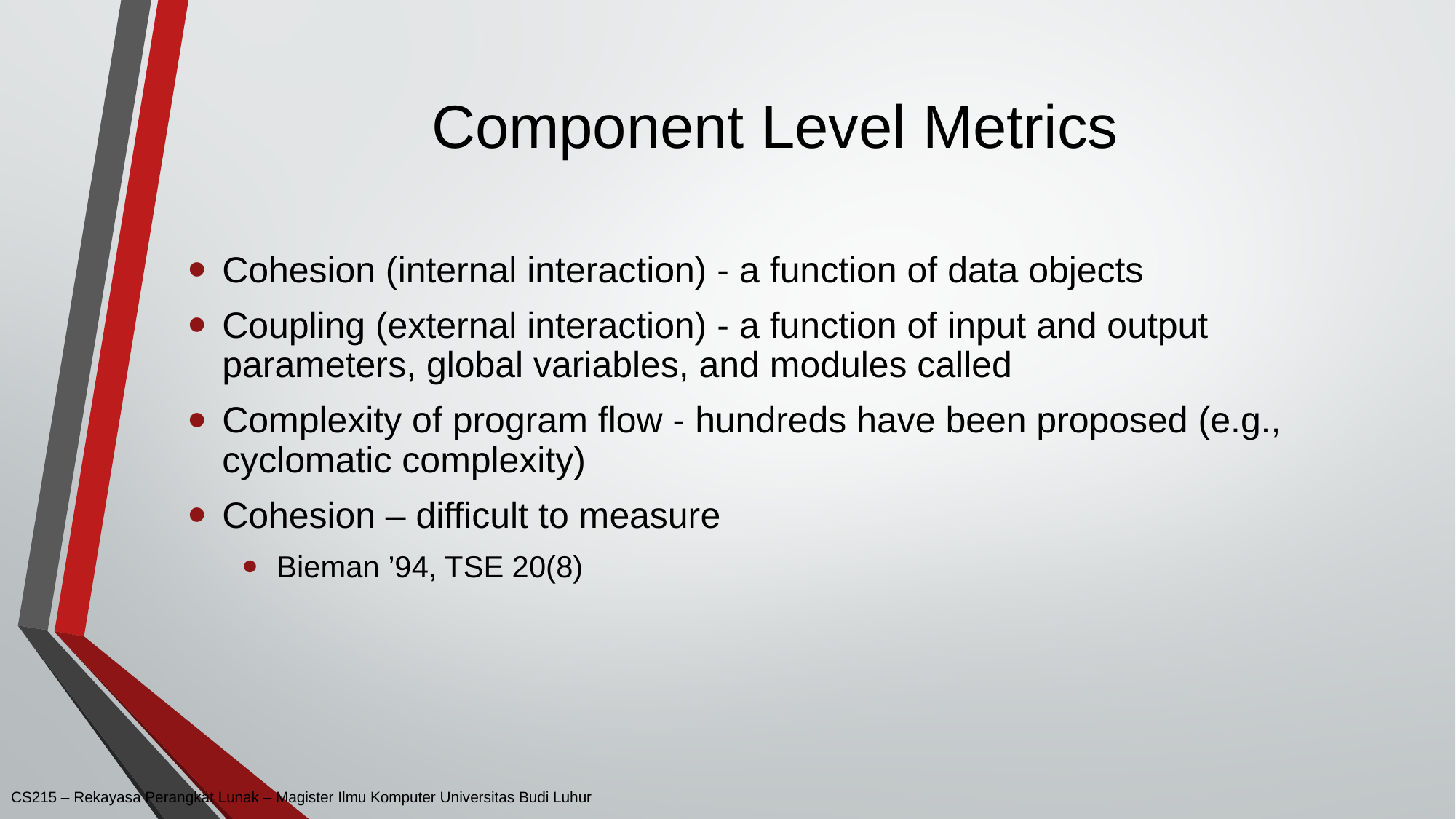

# Component Level Metrics
Cohesion (internal interaction) - a function of data objects
Coupling (external interaction) - a function of input and output parameters, global variables, and modules called
Complexity of program flow - hundreds have been proposed (e.g., cyclomatic complexity)
Cohesion – difficult to measure
Bieman ’94, TSE 20(8)
CS215 – Rekayasa Perangkat Lunak – Magister Ilmu Komputer Universitas Budi Luhur